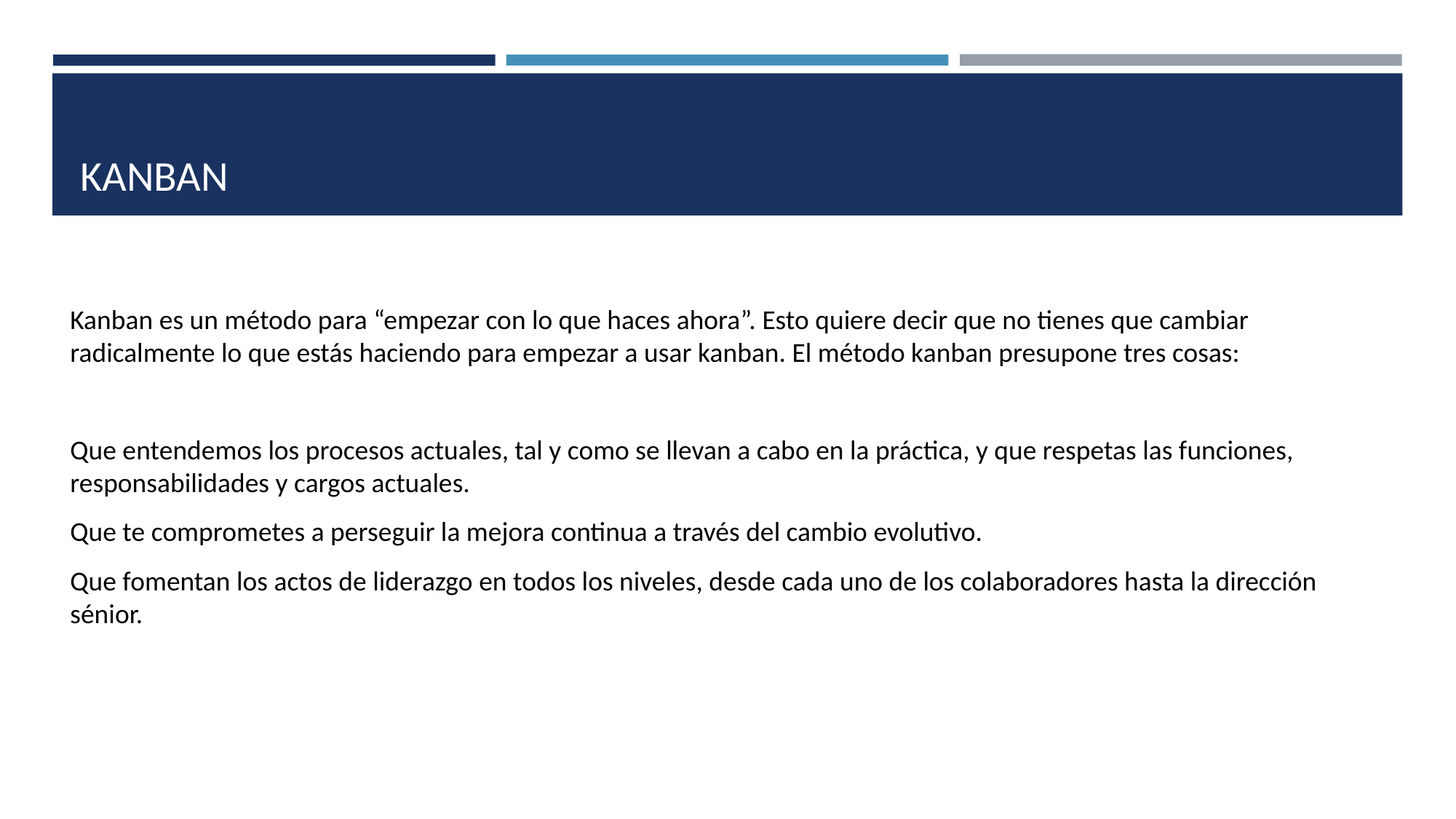

# KANBAN
Kanban es un método para “empezar con lo que haces ahora”. Esto quiere decir que no tienes que cambiar radicalmente lo que estás haciendo para empezar a usar kanban. El método kanban presupone tres cosas:

Que entendemos los procesos actuales, tal y como se llevan a cabo en la práctica, y que respetas las funciones, responsabilidades y cargos actuales.
Que te comprometes a perseguir la mejora continua a través del cambio evolutivo.
Que fomentan los actos de liderazgo en todos los niveles, desde cada uno de los colaboradores hasta la dirección sénior.